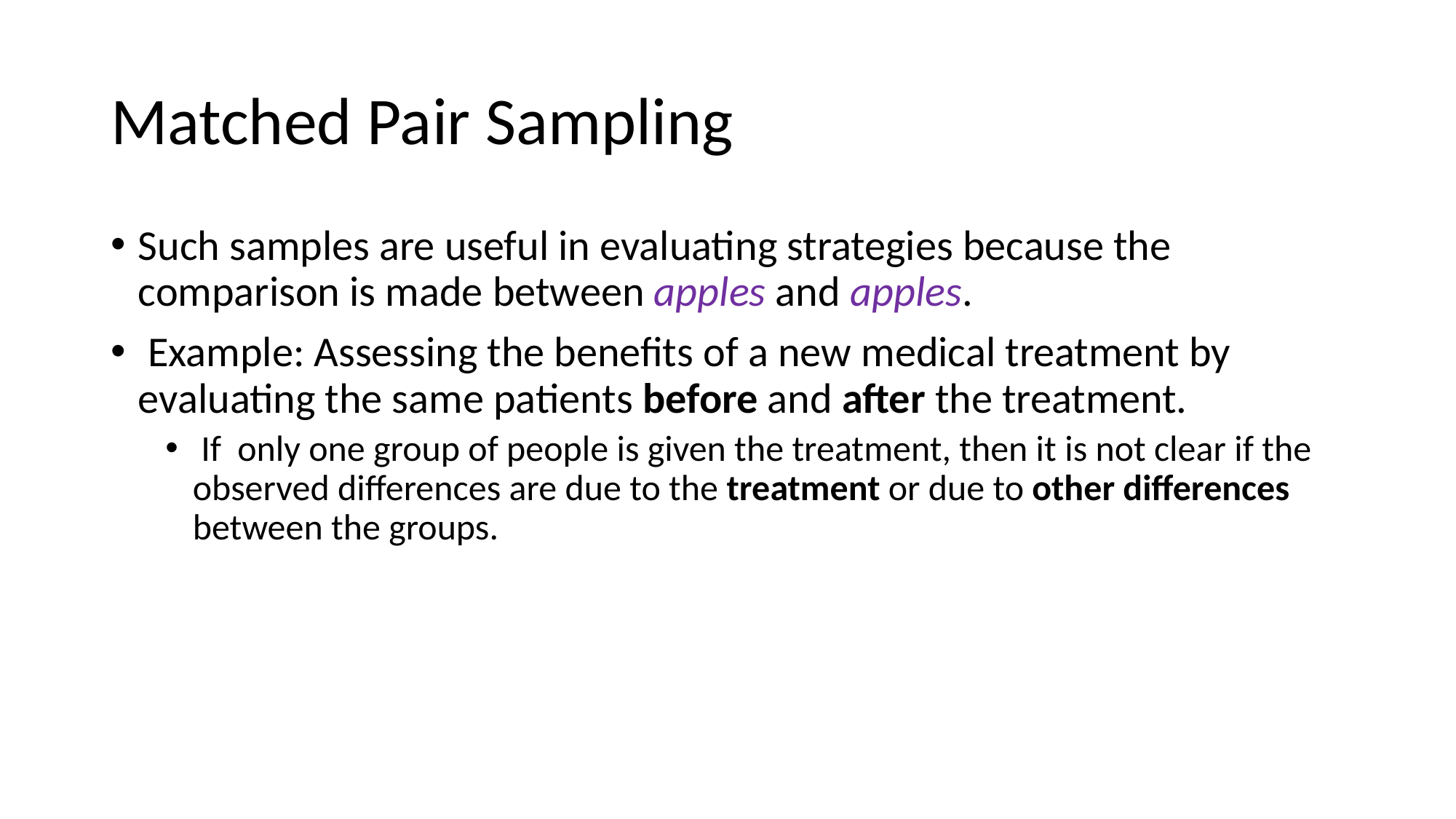

# Matched Pair Sampling
Such samples are useful in evaluating strategies because the comparison is made between apples and apples.
 Example: Assessing the benefits of a new medical treatment by evaluating the same patients before and after the treatment.
 If  only one group of people is given the treatment, then it is not clear if the observed differences are due to the treatment or due to other differences between the groups.